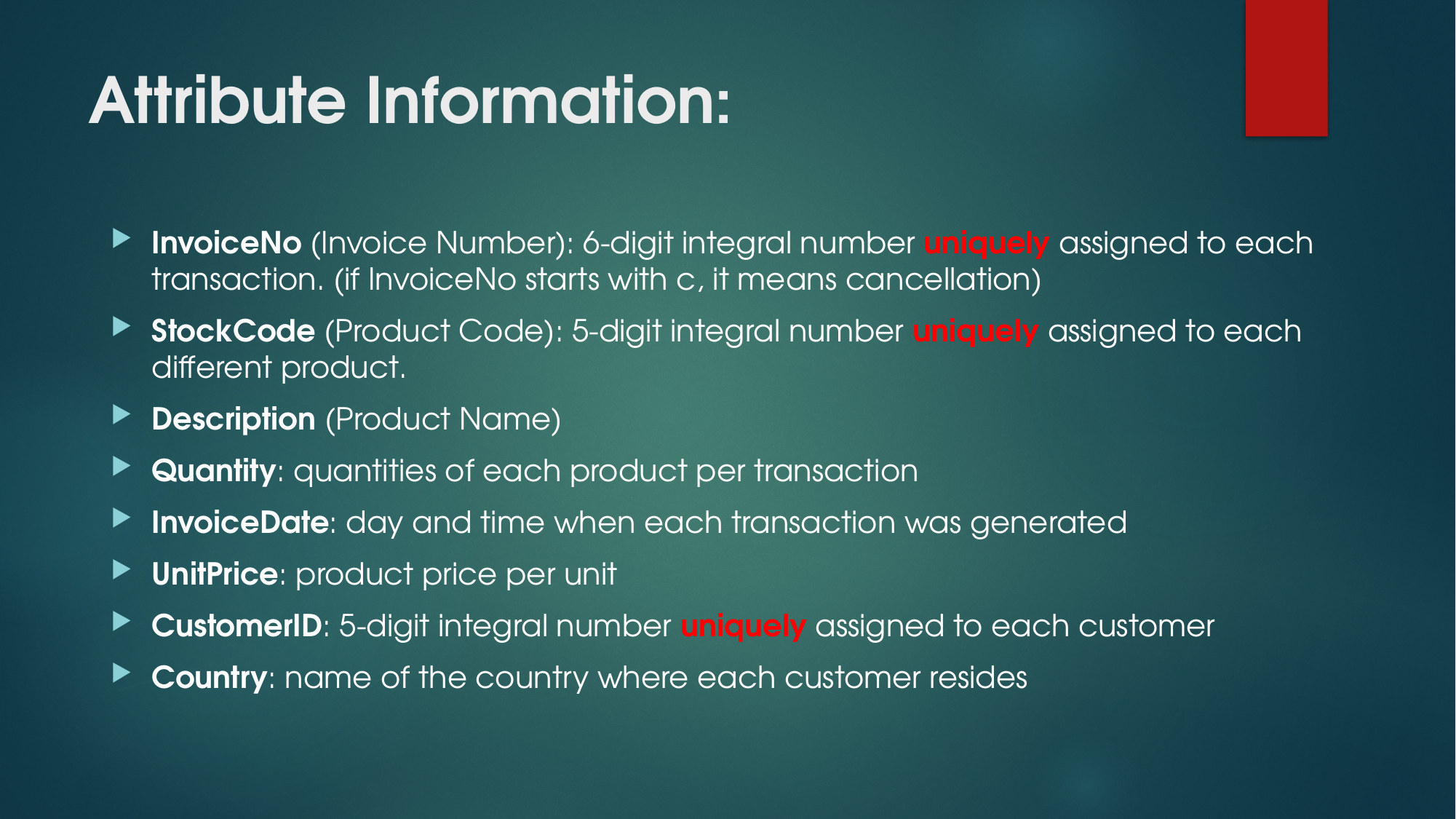

# Attribute Information:
InvoiceNo (Invoice Number): 6-digit integral number uniquely assigned to each transaction. (if InvoiceNo starts with c, it means cancellation)
StockCode (Product Code): 5-digit integral number uniquely assigned to each different product.
Description (Product Name)
Quantity: quantities of each product per transaction
InvoiceDate: day and time when each transaction was generated
UnitPrice: product price per unit
CustomerID: 5-digit integral number uniquely assigned to each customer
Country: name of the country where each customer resides